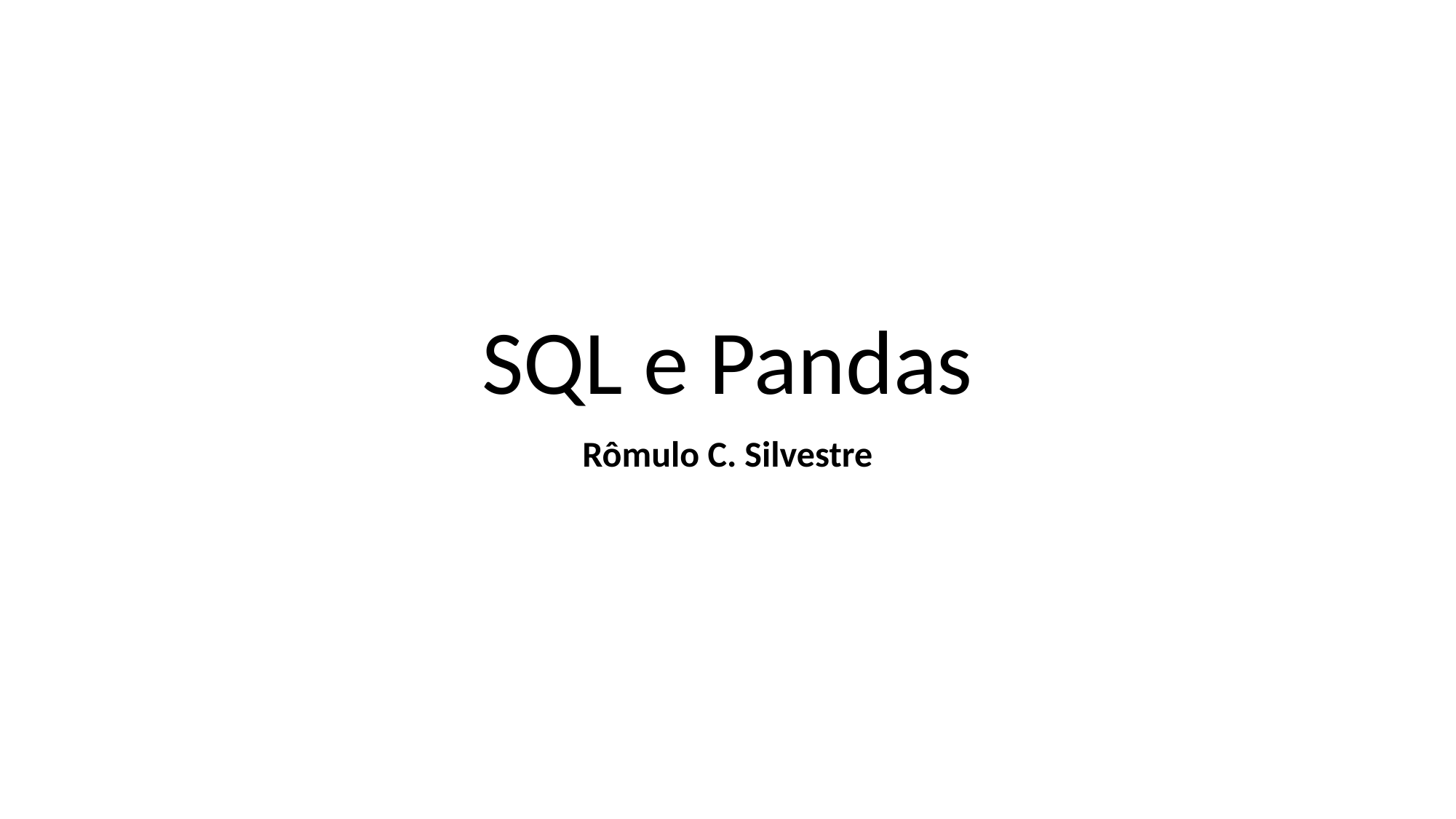

# SQL e Pandas
Rômulo C. Silvestre